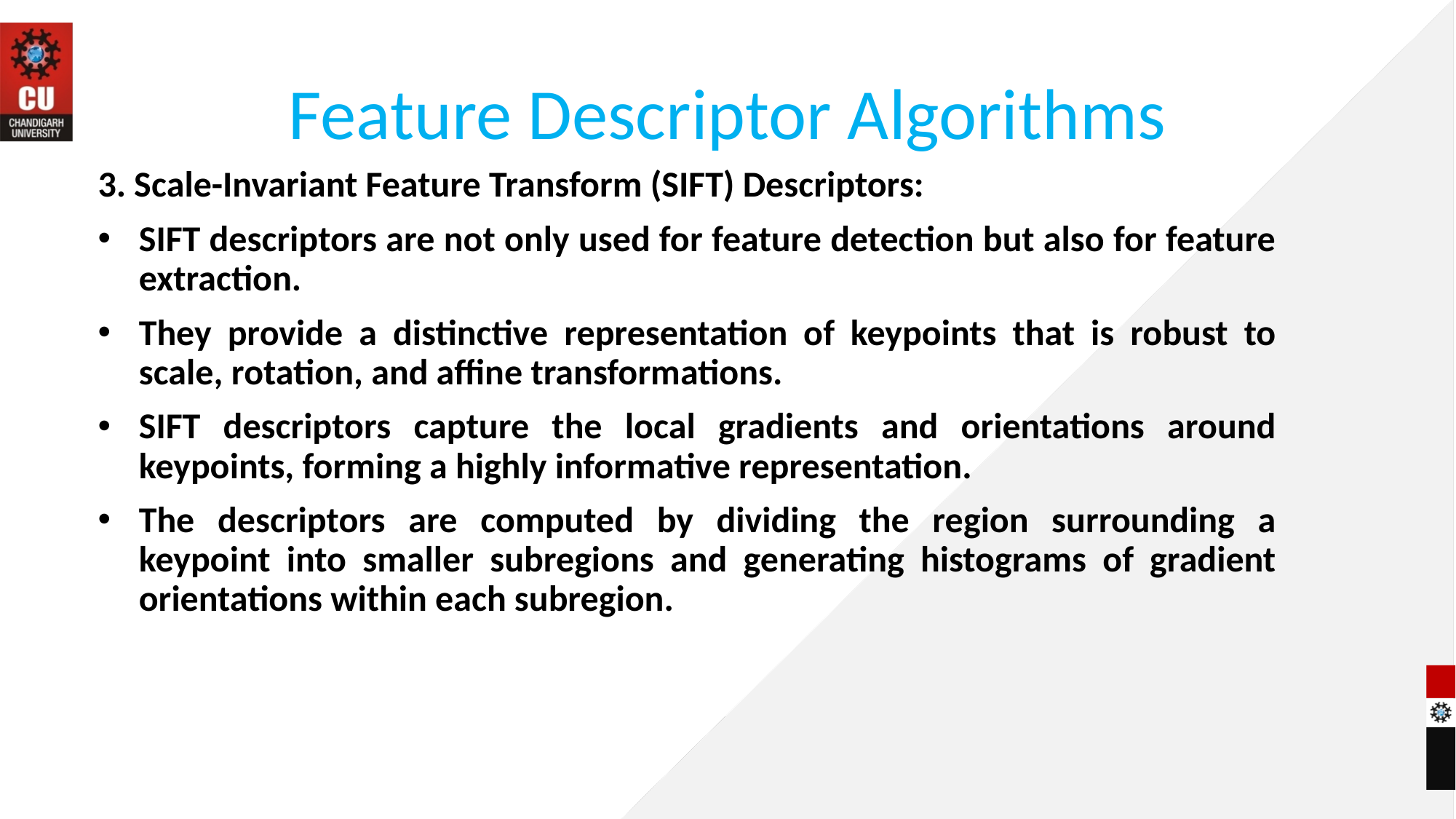

# Feature Descriptor Algorithms
3. Scale-Invariant Feature Transform (SIFT) Descriptors:
SIFT descriptors are not only used for feature detection but also for feature extraction.
They provide a distinctive representation of keypoints that is robust to scale, rotation, and affine transformations.
SIFT descriptors capture the local gradients and orientations around keypoints, forming a highly informative representation.
The descriptors are computed by dividing the region surrounding a keypoint into smaller subregions and generating histograms of gradient orientations within each subregion.